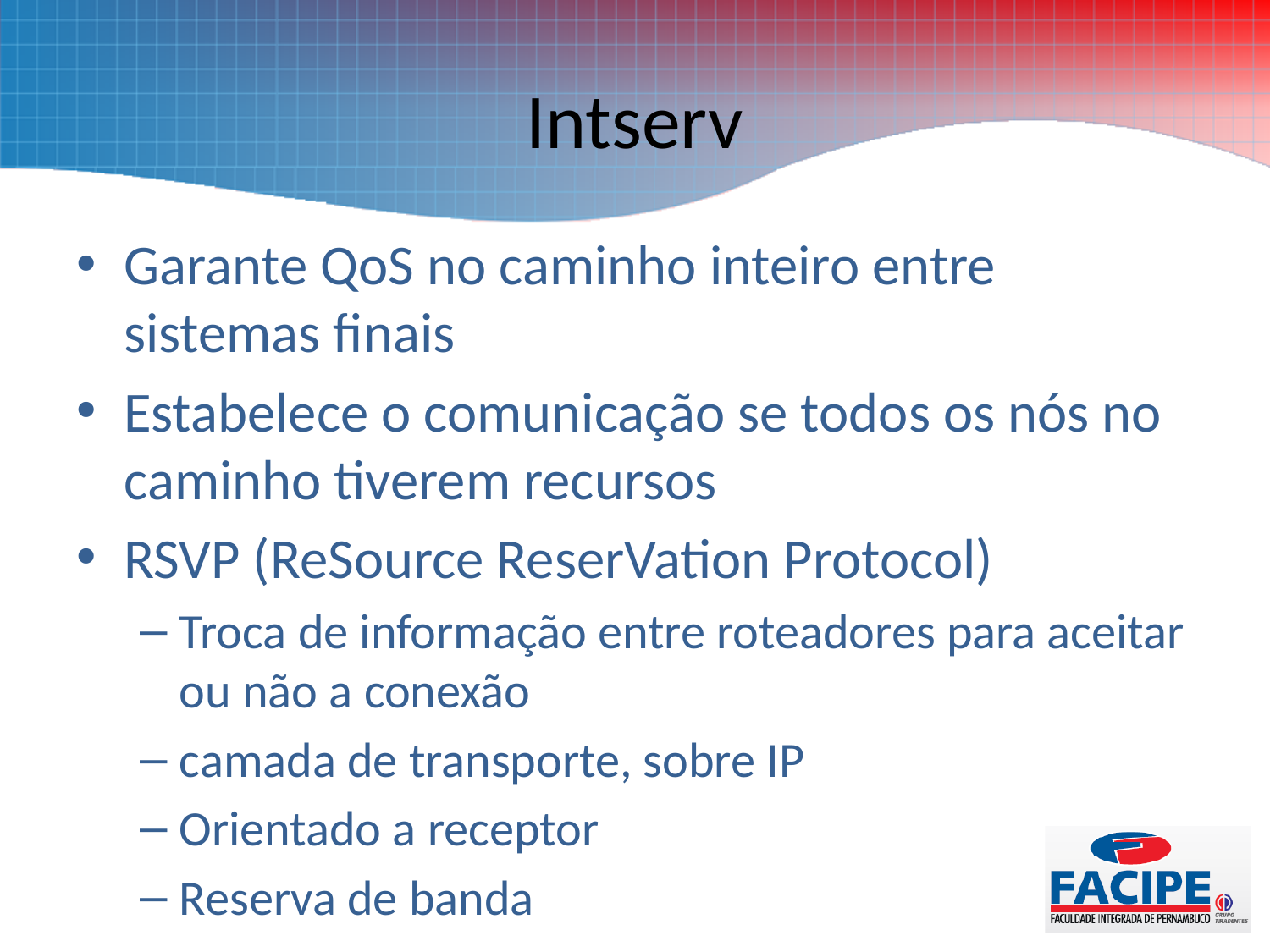

# Intserv
Garante QoS no caminho inteiro entre sistemas finais
Estabelece o comunicação se todos os nós no caminho tiverem recursos
RSVP (ReSource ReserVation Protocol)
Troca de informação entre roteadores para aceitar ou não a conexão
camada de transporte, sobre IP
Orientado a receptor
Reserva de banda